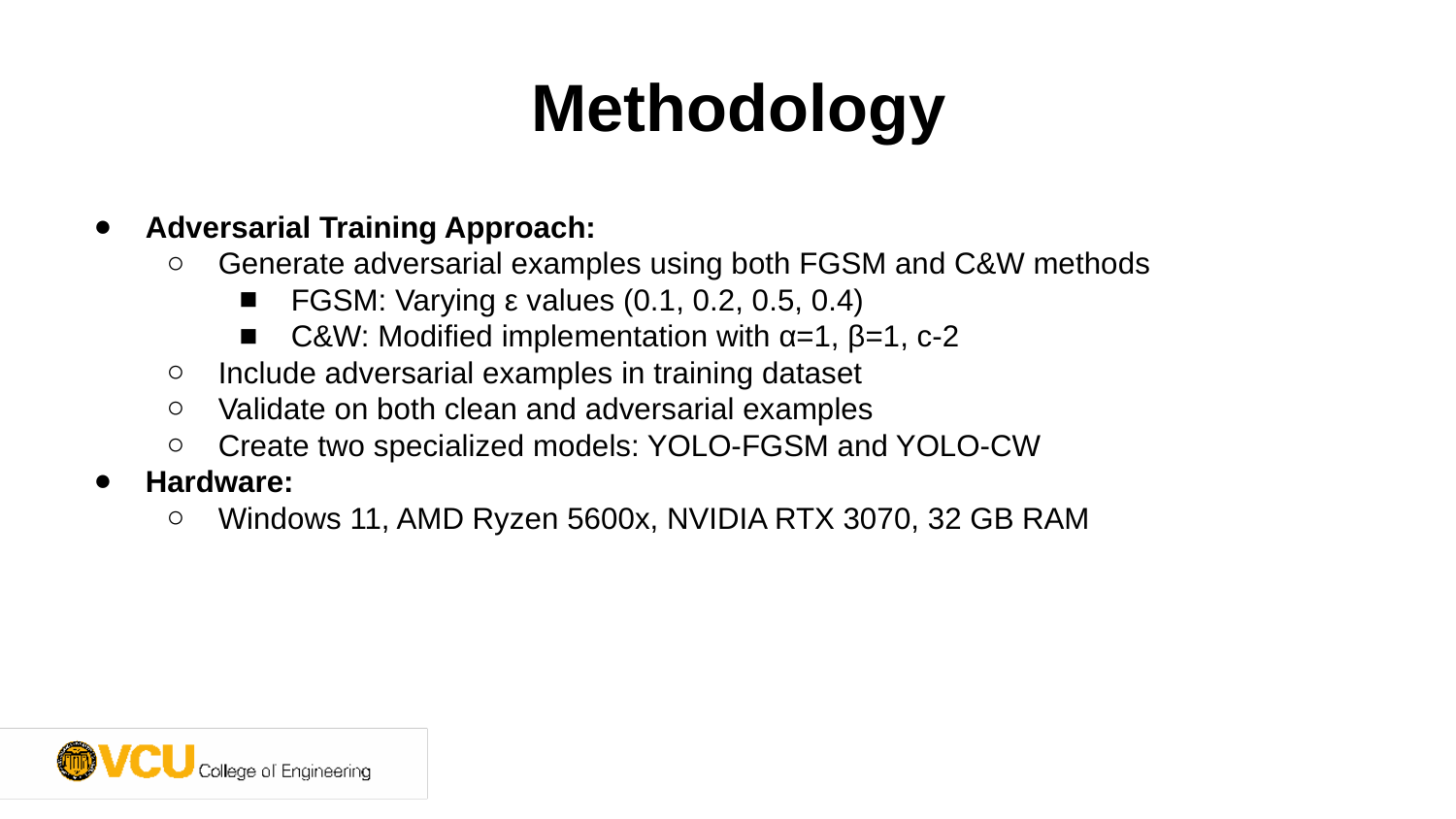

Methodology
Adversarial Training Approach:
Generate adversarial examples using both FGSM and C&W methods
FGSM: Varying ε values (0.1, 0.2, 0.5, 0.4)
C&W: Modified implementation with α=1, β=1, c-2
Include adversarial examples in training dataset
Validate on both clean and adversarial examples
Create two specialized models: YOLO-FGSM and YOLO-CW
Hardware:
Windows 11, AMD Ryzen 5600x, NVIDIA RTX 3070, 32 GB RAM